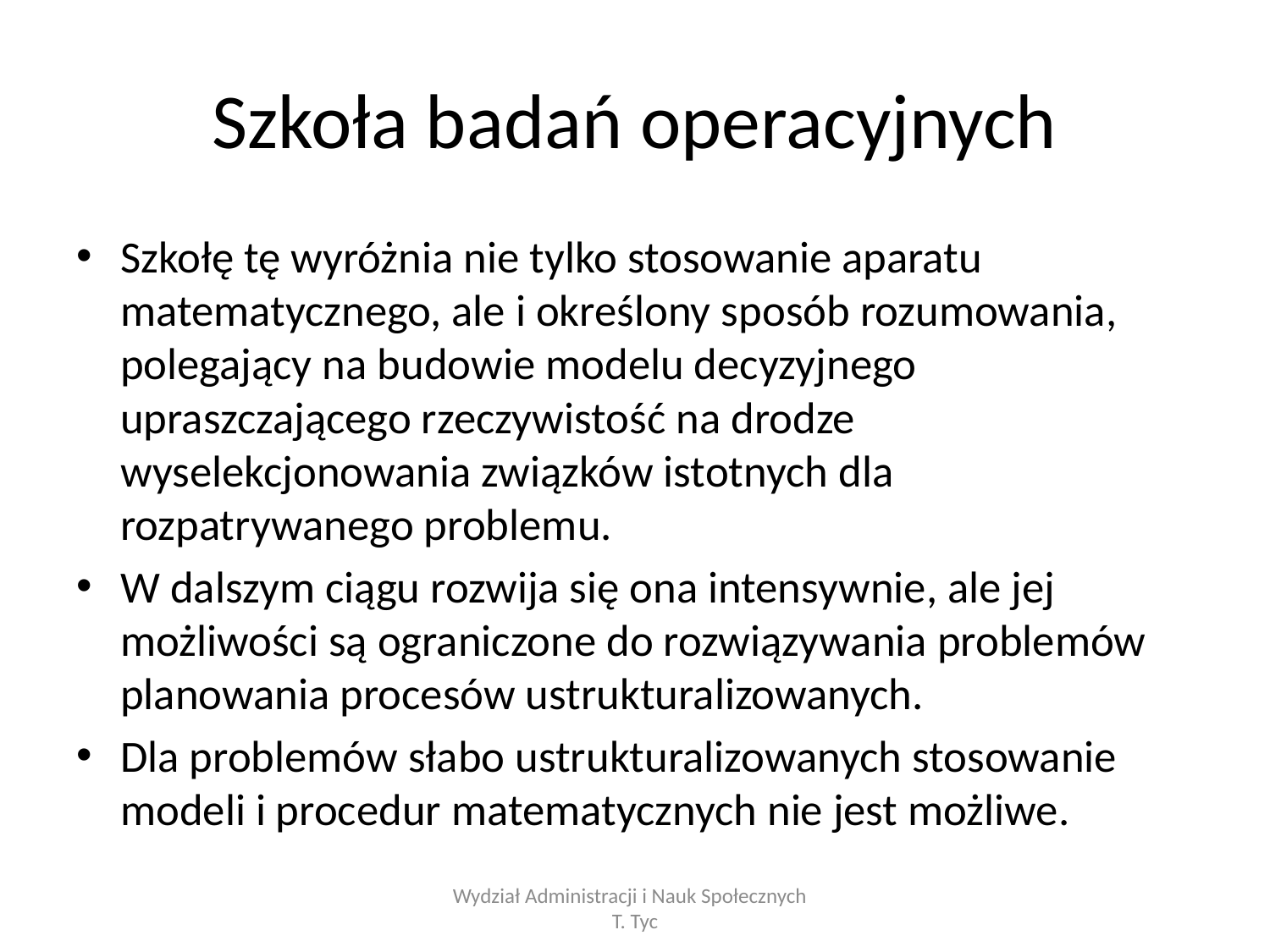

# Szkoła badań operacyjnych
Szkołę tę wyróżnia nie tylko stosowanie aparatu matematycznego, ale i określony sposób rozumowania, polegający na budowie modelu decyzyjnego upraszczającego rzeczywistość na drodze wyselekcjonowania związków istotnych dla rozpatrywanego problemu.
W dalszym ciągu rozwija się ona intensywnie, ale jej możliwości są ograniczone do rozwiązywania problemów planowania procesów ustrukturalizowanych.
Dla problemów słabo ustrukturalizowanych stosowanie modeli i procedur matematycznych nie jest możliwe.
Wydział Administracji i Nauk Społecznych   T. Tyc